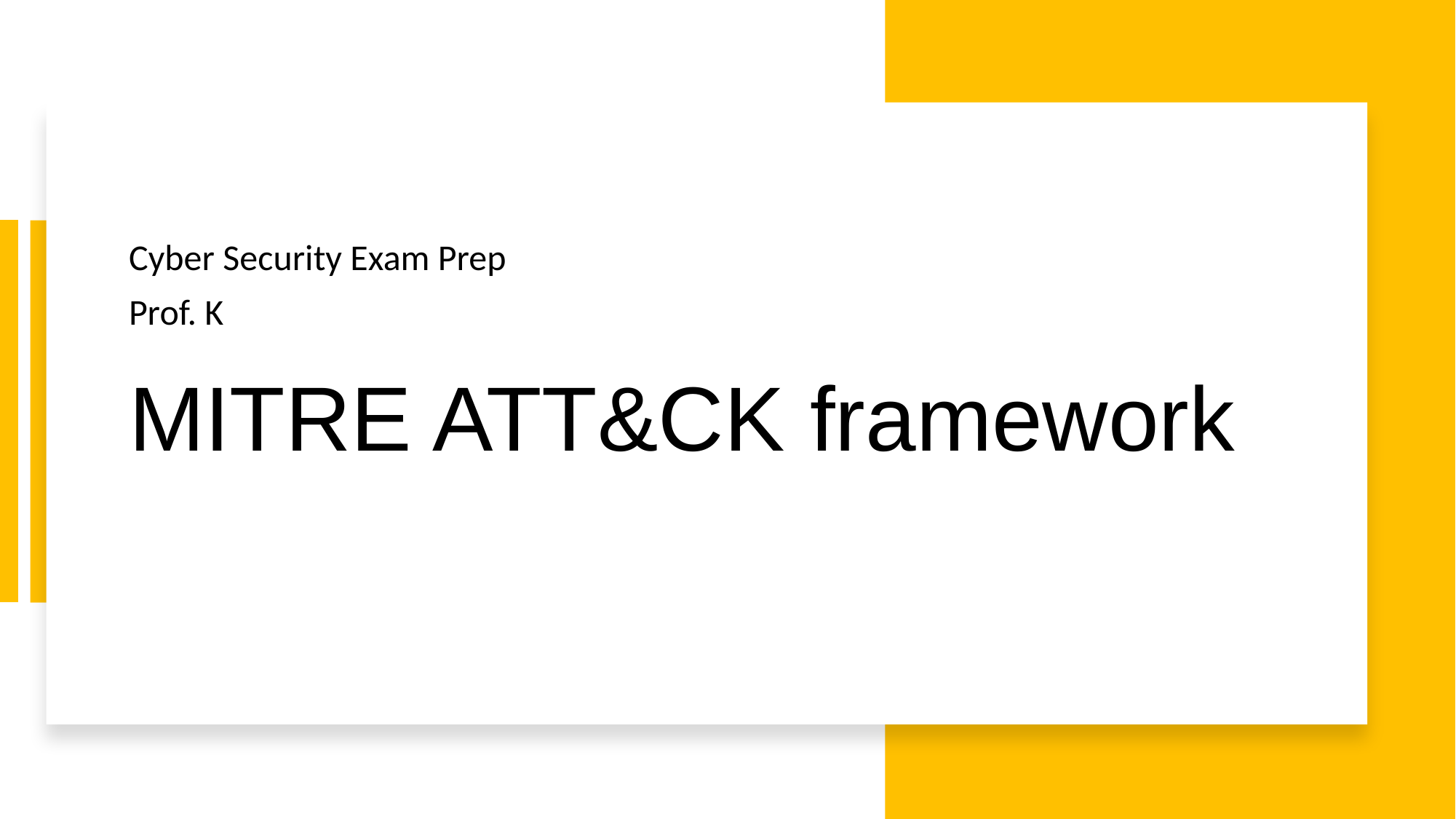

Cyber Security Exam Prep
Prof. K
# MITRE ATT&CK framework